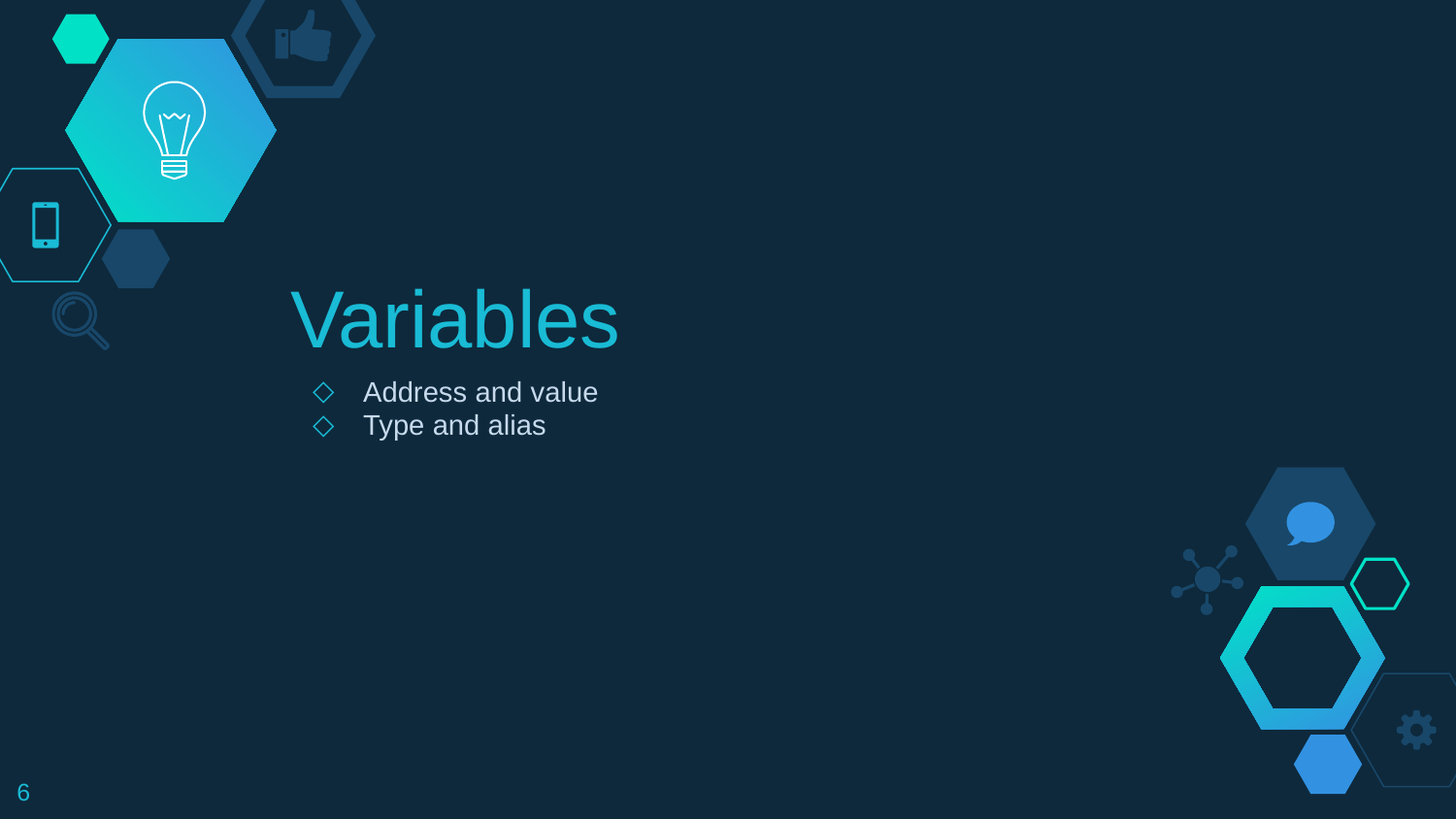

# Variables
Address and value
Type and alias
6